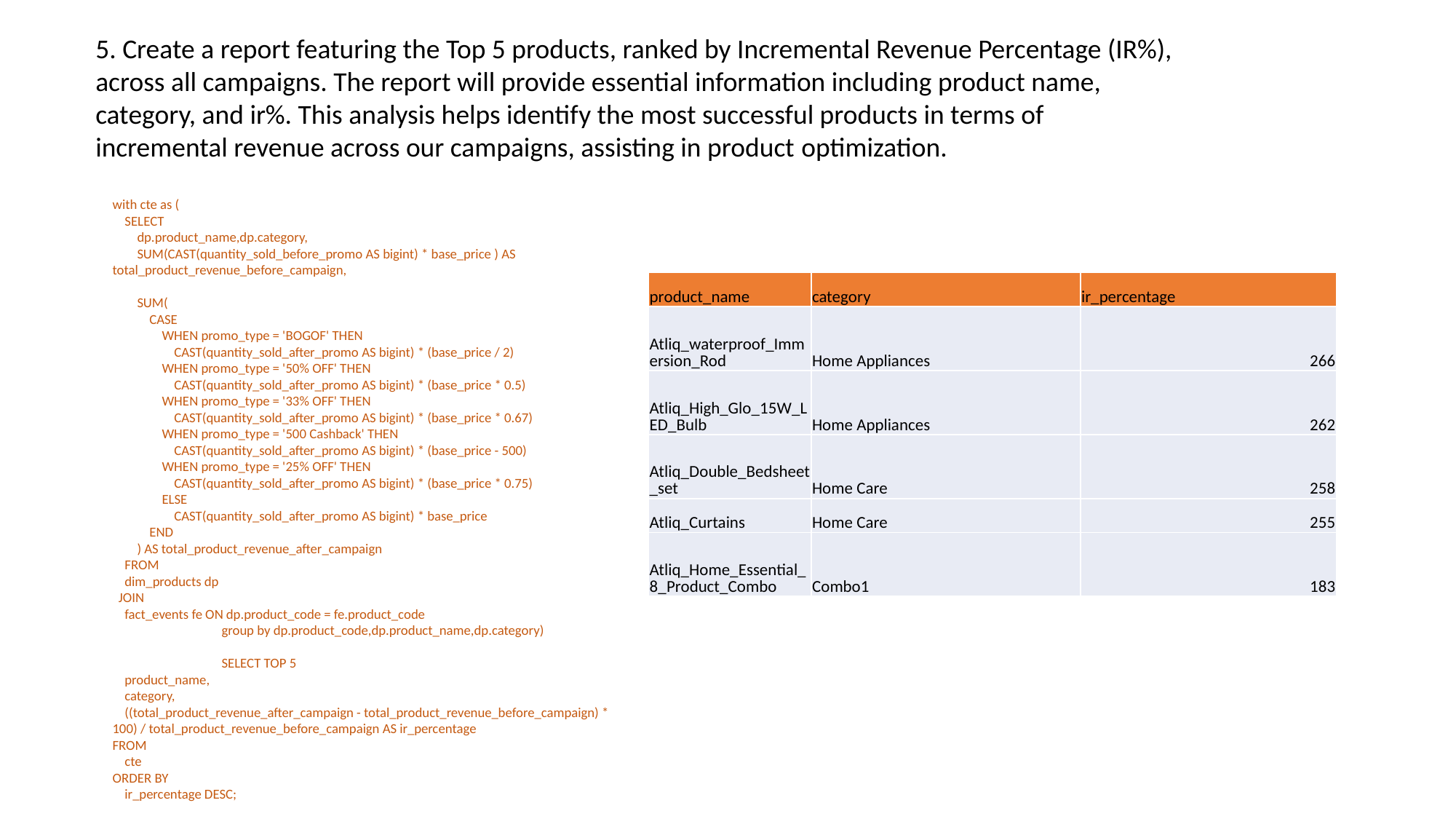

5. Create a report featuring the Top 5 products, ranked by Incremental Revenue Percentage (IR%), across all campaigns. The report will provide essential information including product name, category, and ir%. This analysis helps identify the most successful products in terms of incremental revenue across our campaigns, assisting in product optimization.
with cte as (
    SELECT
        dp.product_name,dp.category,
        SUM(CAST(quantity_sold_before_promo AS bigint) * base_price ) AS total_product_revenue_before_campaign,

        SUM(
            CASE
                WHEN promo_type = 'BOGOF' THEN
                    CAST(quantity_sold_after_promo AS bigint) * (base_price / 2)
                WHEN promo_type = '50% OFF' THEN
                    CAST(quantity_sold_after_promo AS bigint) * (base_price * 0.5)
                WHEN promo_type = '33% OFF' THEN
                    CAST(quantity_sold_after_promo AS bigint) * (base_price * 0.67)
                WHEN promo_type = '500 Cashback' THEN
                    CAST(quantity_sold_after_promo AS bigint) * (base_price - 500)
                WHEN promo_type = '25% OFF' THEN
                    CAST(quantity_sold_after_promo AS bigint) * (base_price * 0.75)
                ELSE
                    CAST(quantity_sold_after_promo AS bigint) * base_price
            END
        ) AS total_product_revenue_after_campaign
    FROM
    dim_products dp
  JOIN
    fact_events fe ON dp.product_code = fe.product_code
	group by dp.product_code,dp.product_name,dp.category)

	SELECT TOP 5
    product_name,
    category,
    ((total_product_revenue_after_campaign - total_product_revenue_before_campaign) * 100) / total_product_revenue_before_campaign AS ir_percentage
FROM
    cte
ORDER BY
    ir_percentage DESC;

| product\_name | category | ir\_percentage |
| --- | --- | --- |
| Atliq\_waterproof\_Immersion\_Rod | Home Appliances | 266 |
| Atliq\_High\_Glo\_15W\_LED\_Bulb | Home Appliances | 262 |
| Atliq\_Double\_Bedsheet\_set | Home Care | 258 |
| Atliq\_Curtains | Home Care | 255 |
| Atliq\_Home\_Essential\_8\_Product\_Combo | Combo1 | 183 |